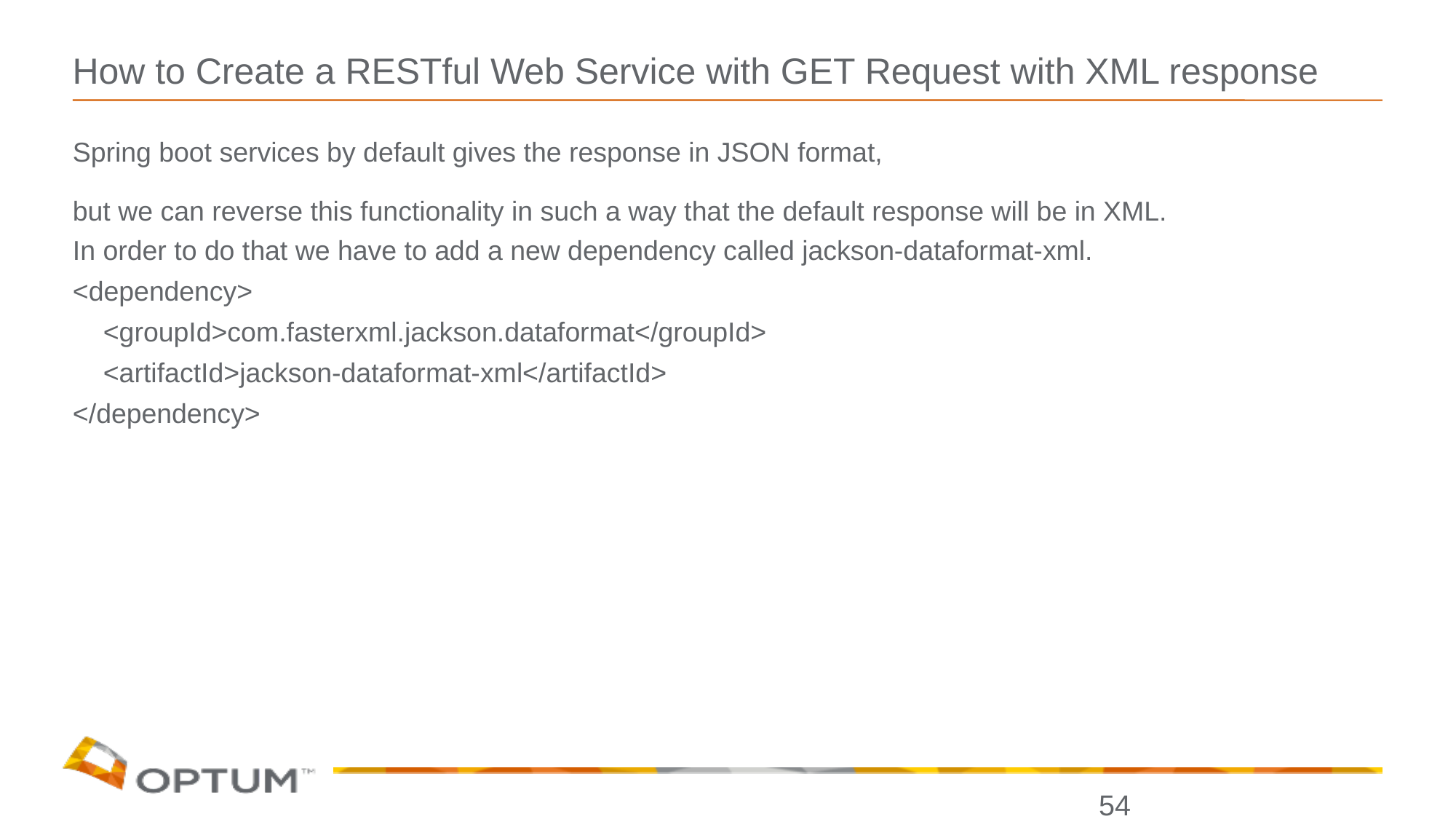

# How to Create a RESTful Web Service with GET Request with XML response
Spring boot services by default gives the response in JSON format,
but we can reverse this functionality in such a way that the default response will be in XML.
In order to do that we have to add a new dependency called jackson-dataformat-xml.
<dependency>
    <groupId>com.fasterxml.jackson.dataformat</groupId>
    <artifactId>jackson-dataformat-xml</artifactId>
</dependency>

54